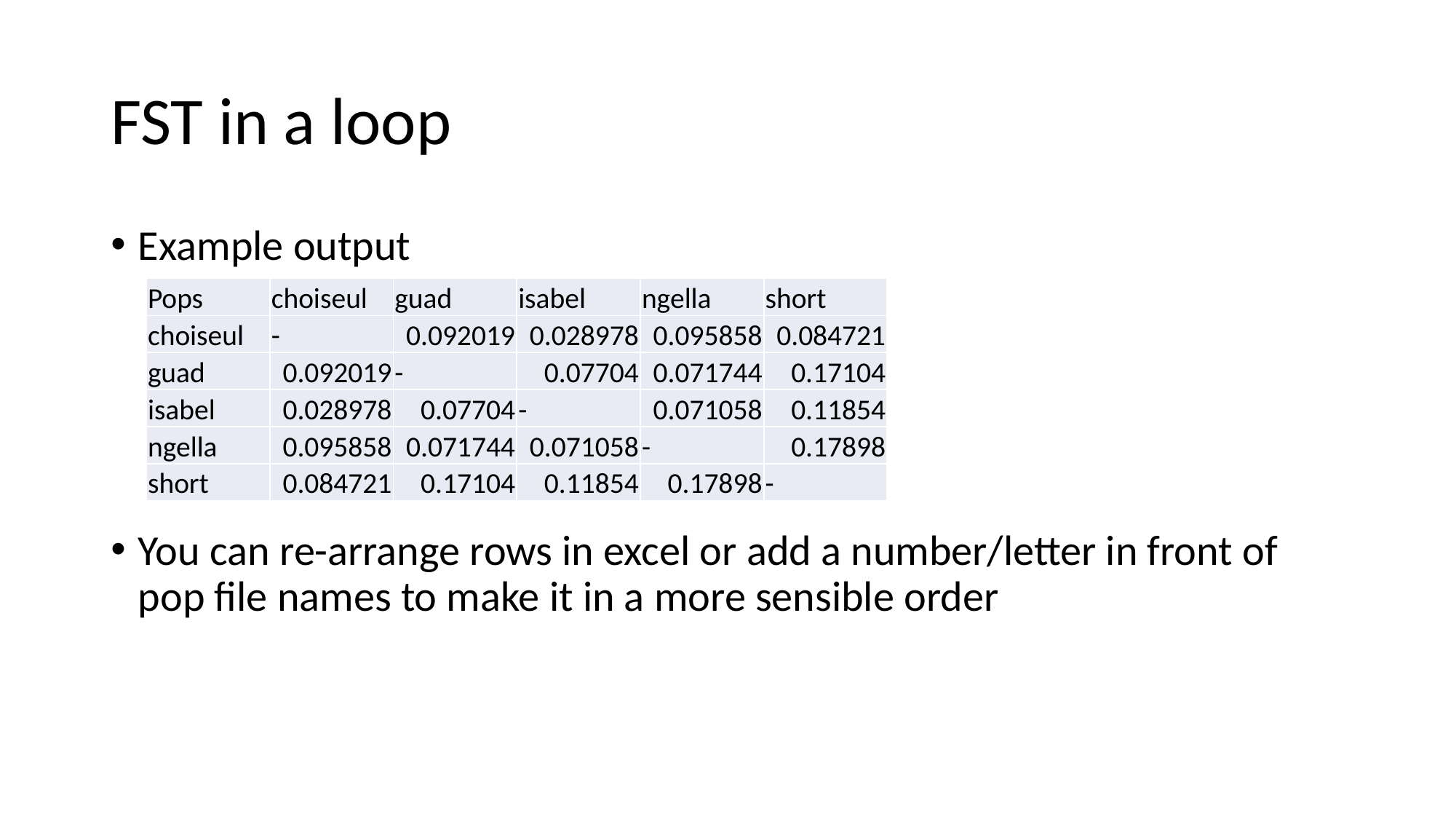

# FST in a loop
Example output

You can re-arrange rows in excel or add a number/letter in front of pop file names to make it in a more sensible order
| Pops | choiseul | guad | isabel | ngella | short |
| --- | --- | --- | --- | --- | --- |
| choiseul | - | 0.092019 | 0.028978 | 0.095858 | 0.084721 |
| guad | 0.092019 | - | 0.07704 | 0.071744 | 0.17104 |
| isabel | 0.028978 | 0.07704 | - | 0.071058 | 0.11854 |
| ngella | 0.095858 | 0.071744 | 0.071058 | - | 0.17898 |
| short | 0.084721 | 0.17104 | 0.11854 | 0.17898 | - |